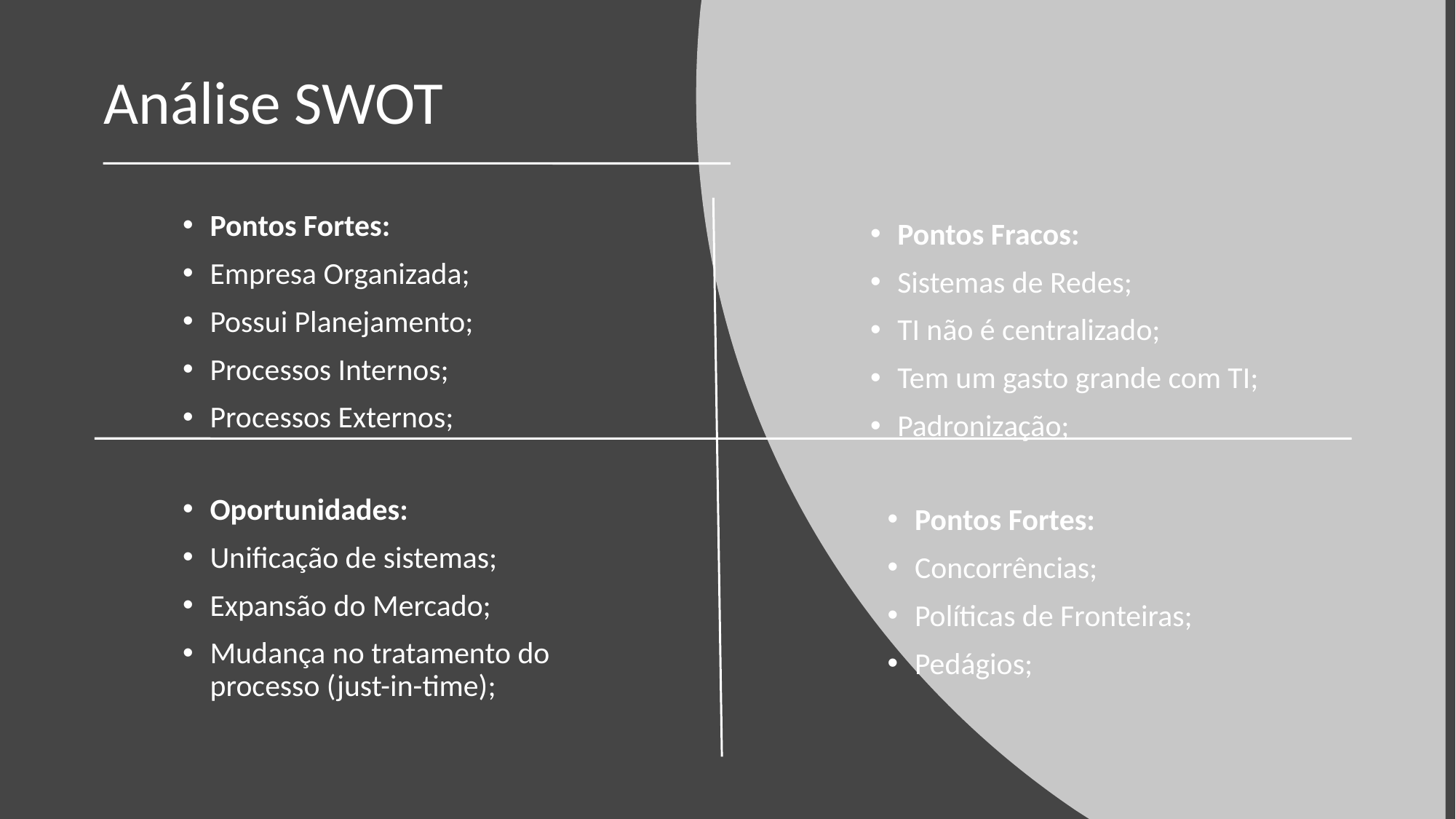

Análise SWOT

Pontos Fortes:
Empresa Organizada;
Possui Planejamento;
Processos Internos;
Processos Externos;

Pontos Fracos:
Sistemas de Redes;
TI não é centralizado;
Tem um gasto grande com TI;
Padronização;

Oportunidades:
Unificação de sistemas;
Expansão do Mercado;
Mudança no tratamento do processo (just-in-time);

Pontos Fortes:
Concorrências;
Políticas de Fronteiras;
Pedágios;